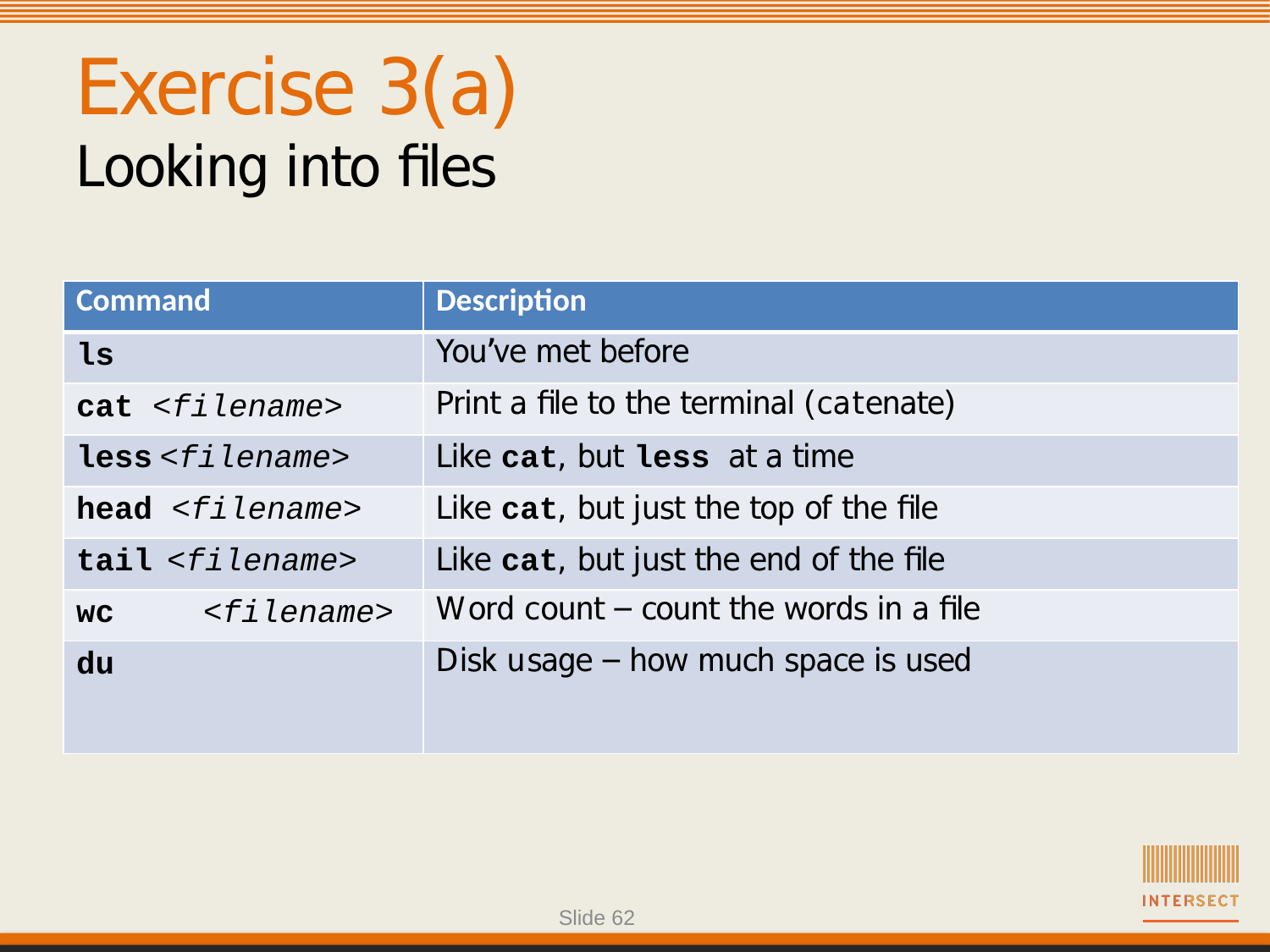

# Exercise 3(a) Looking into files
| Command | Description |
| --- | --- |
| ls | You’ve met before |
| cat <filename> | Print a file to the terminal (catenate) |
| less <filename> | Like cat, but less at a time |
| head <filename> | Like cat, but just the top of the file |
| tail <filename> | Like cat, but just the end of the file |
| wc <filename> | Word count – count the words in a file |
| du | Disk usage – how much space is used |

Slide 62